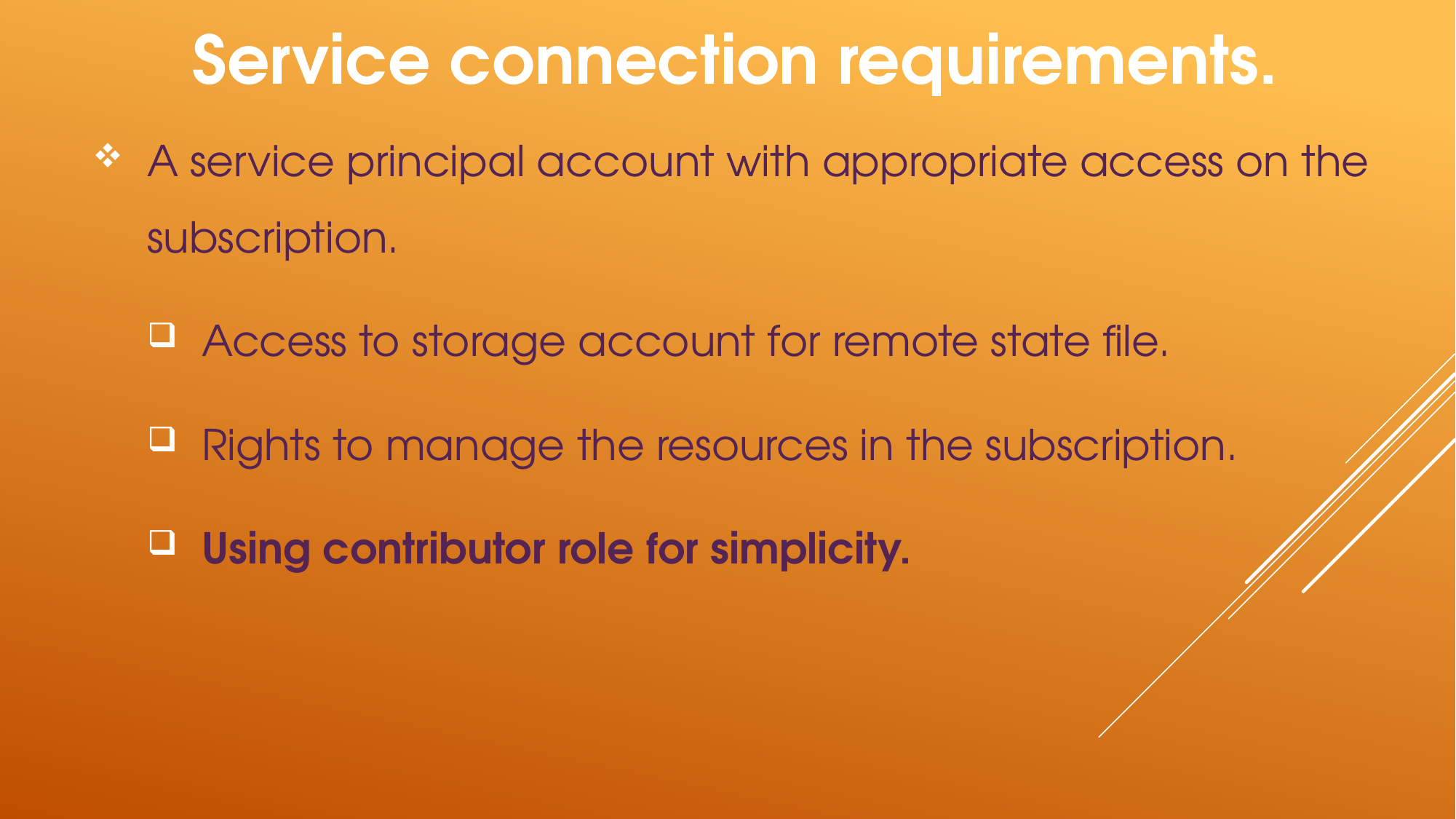

# Service connection requirements.
A service principal account with appropriate access on the subscription.
Access to storage account for remote state file.
Rights to manage the resources in the subscription.
Using contributor role for simplicity.